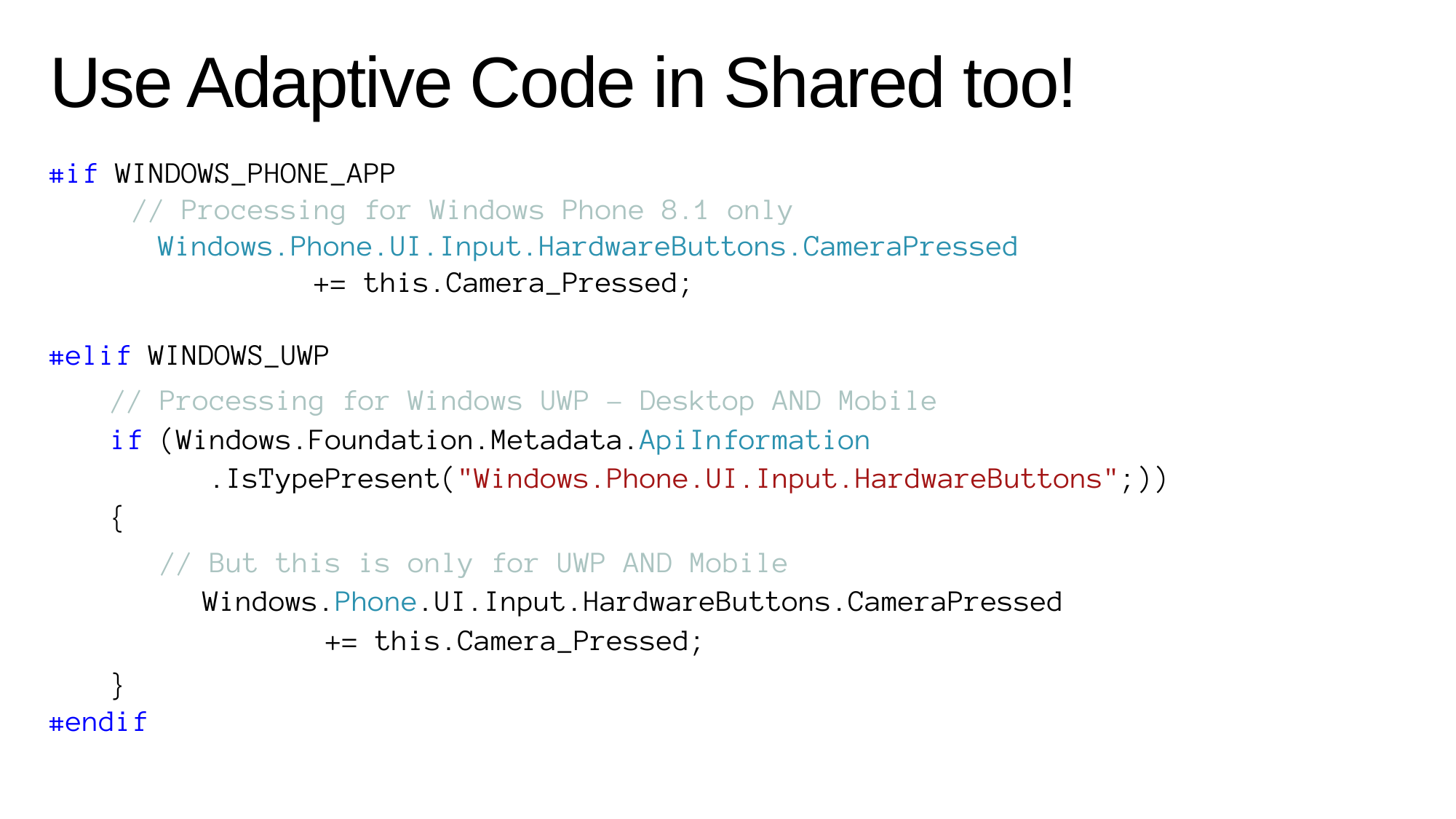

# Use Adaptive Code in Shared too!
#if WINDOWS_PHONE_APP
     // Processing for Windows Phone 8.1 only
	Windows.Phone.UI.Input.HardwareButtons.CameraPressed
                += this.Camera_Pressed;
#elif WINDOWS_UWP
  // Processing for Windows UWP – Desktop AND Mobile
  if (Windows.Foundation.Metadata.ApiInformation
        .IsTypePresent("Windows.Phone.UI.Input.HardwareButtons";))
  {
     // But this is only for UWP AND Mobile
	 Windows.Phone.UI.Input.HardwareButtons.CameraPressed
               += this.Camera_Pressed;
  }
#endif